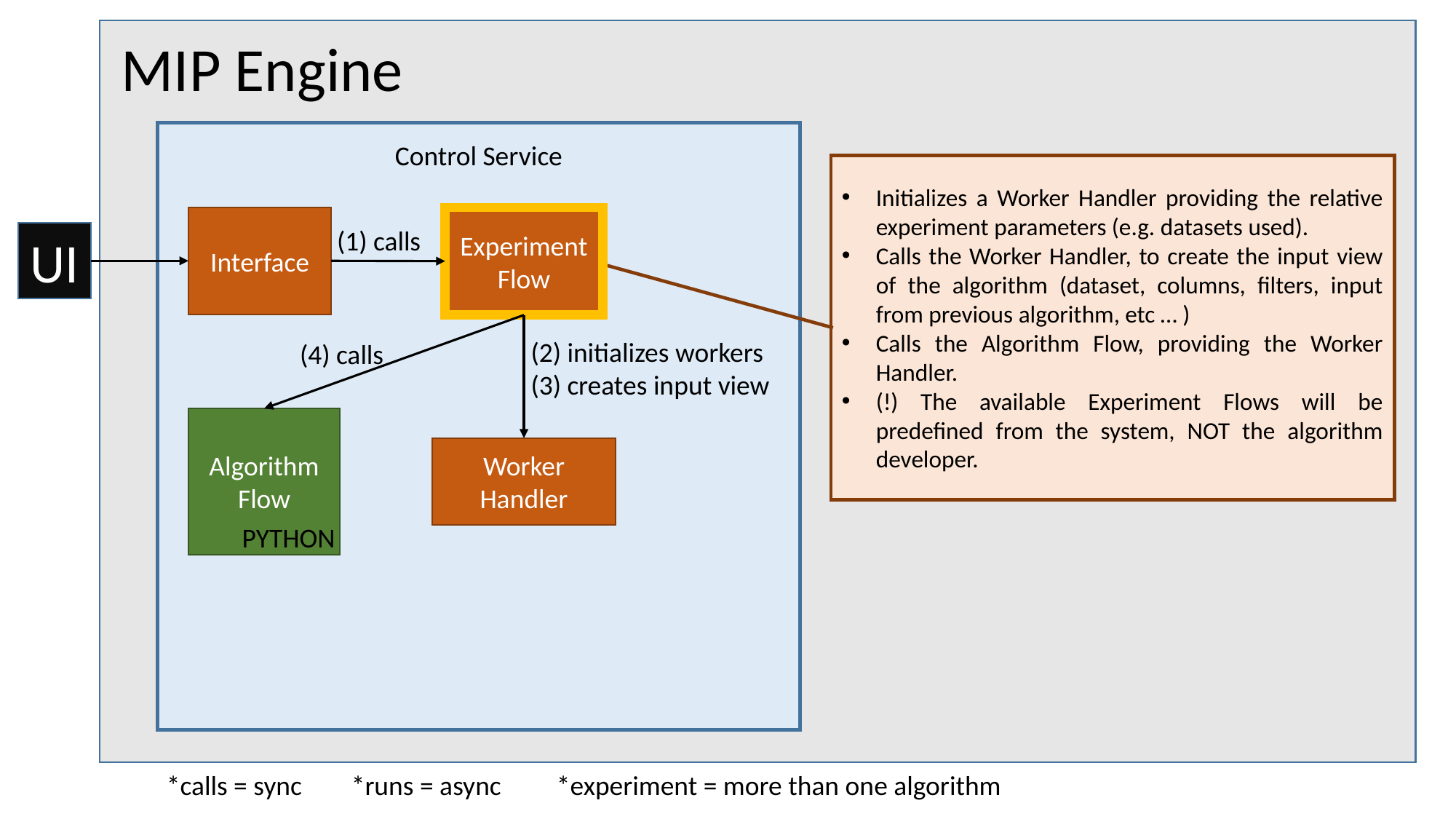

# MIP Engine

Control Service
Initializes a Worker Handler providing the relative experiment parameters (e.g. datasets used).
Calls the Worker Handler, to create the input view of the algorithm (dataset, columns, filters, input from previous algorithm, etc … )
Calls the Algorithm Flow, providing the Worker Handler.
(!) The available Experiment Flows will be predefined from the system, NOT the algorithm developer.
Interface
Experiment
Flow
(1) calls
UI
(2) initializes workers
(3) creates input view
(4) calls
Algorithm
Flow
Worker Handler
PYTHON
*calls = sync        *runs = async         *experiment = more than one algorithm